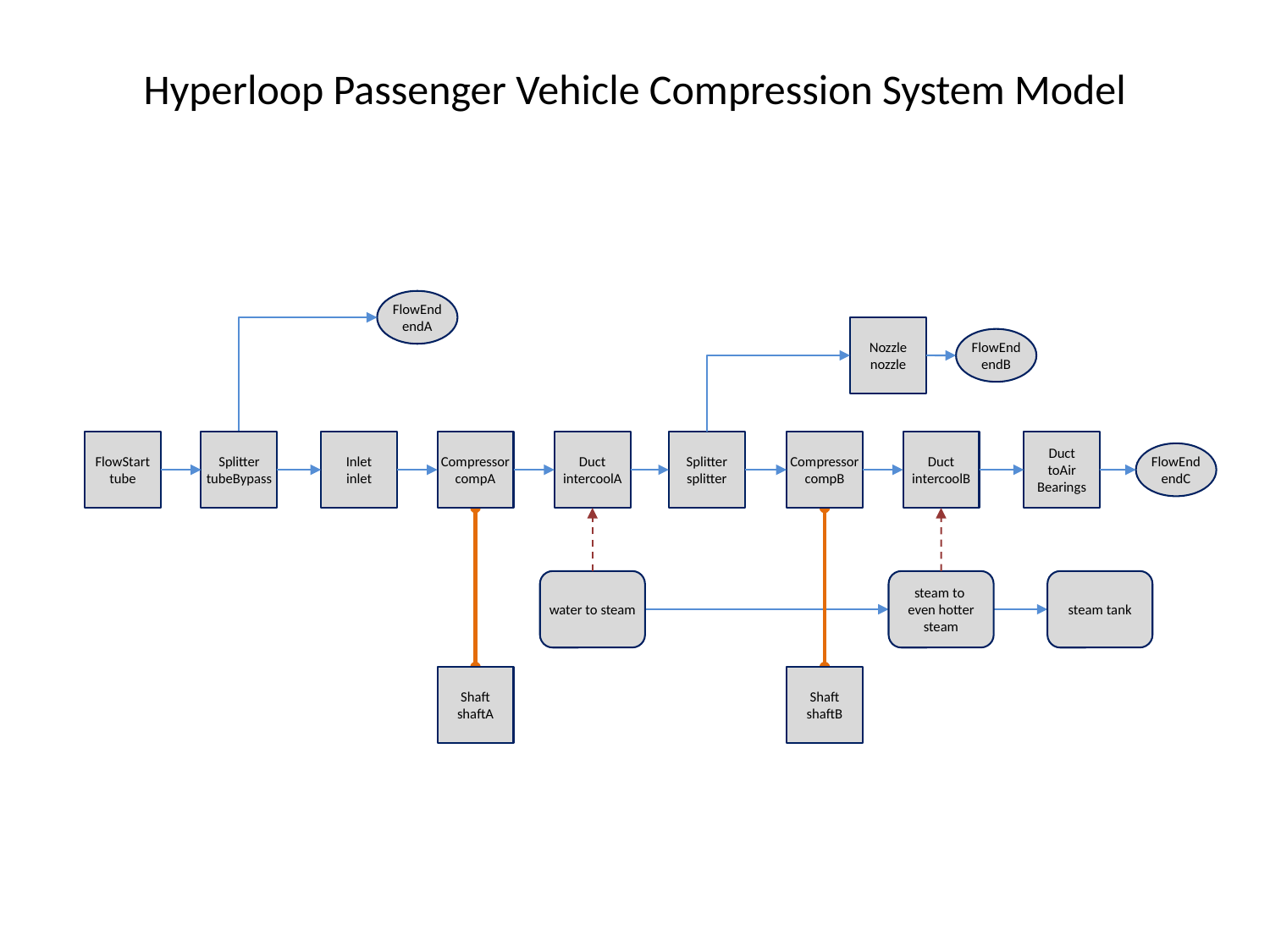

# Hyperloop Passenger Vehicle Compression System Model
FlowEnd
endA
Nozzle
nozzle
FlowEnd
endB
Splitter
tubeBypass
Inlet
inlet
Compressor
compA
Duct
intercoolA
Splitter
splitter
Compressor
compB
Duct
intercoolB
Duct
toAir
Bearings
FlowStart
tube
FlowEnd
endC
steam tank
steam to
even hotter
steam
water to steam
Shaft
shaftA
Shaft
shaftB